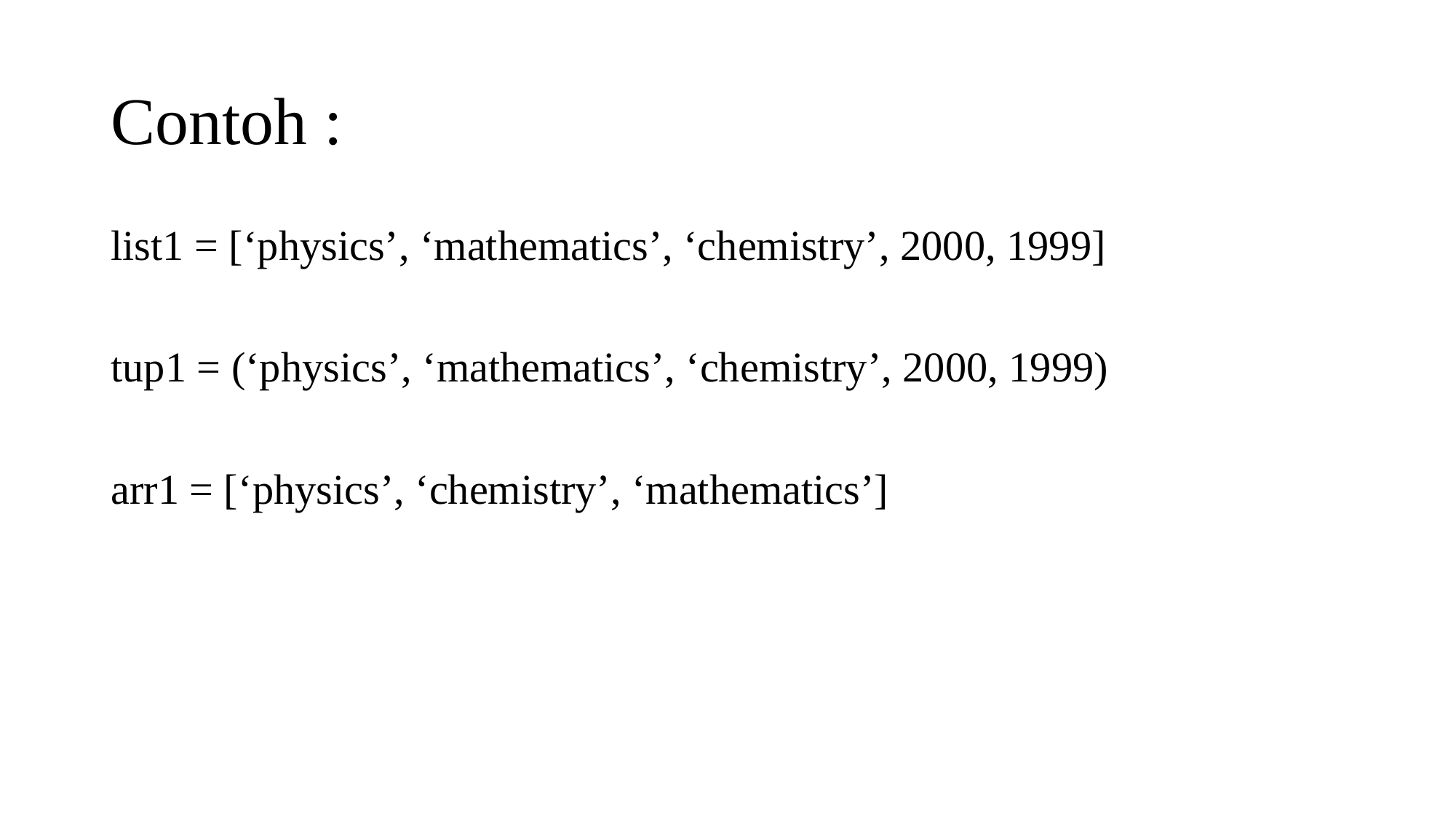

# Contoh :
list1 = [‘physics’, ‘mathematics’, ‘chemistry’, 2000, 1999]

tup1 = (‘physics’, ‘mathematics’, ‘chemistry’, 2000, 1999)

arr1 = [‘physics’, ‘chemistry’, ‘mathematics’]